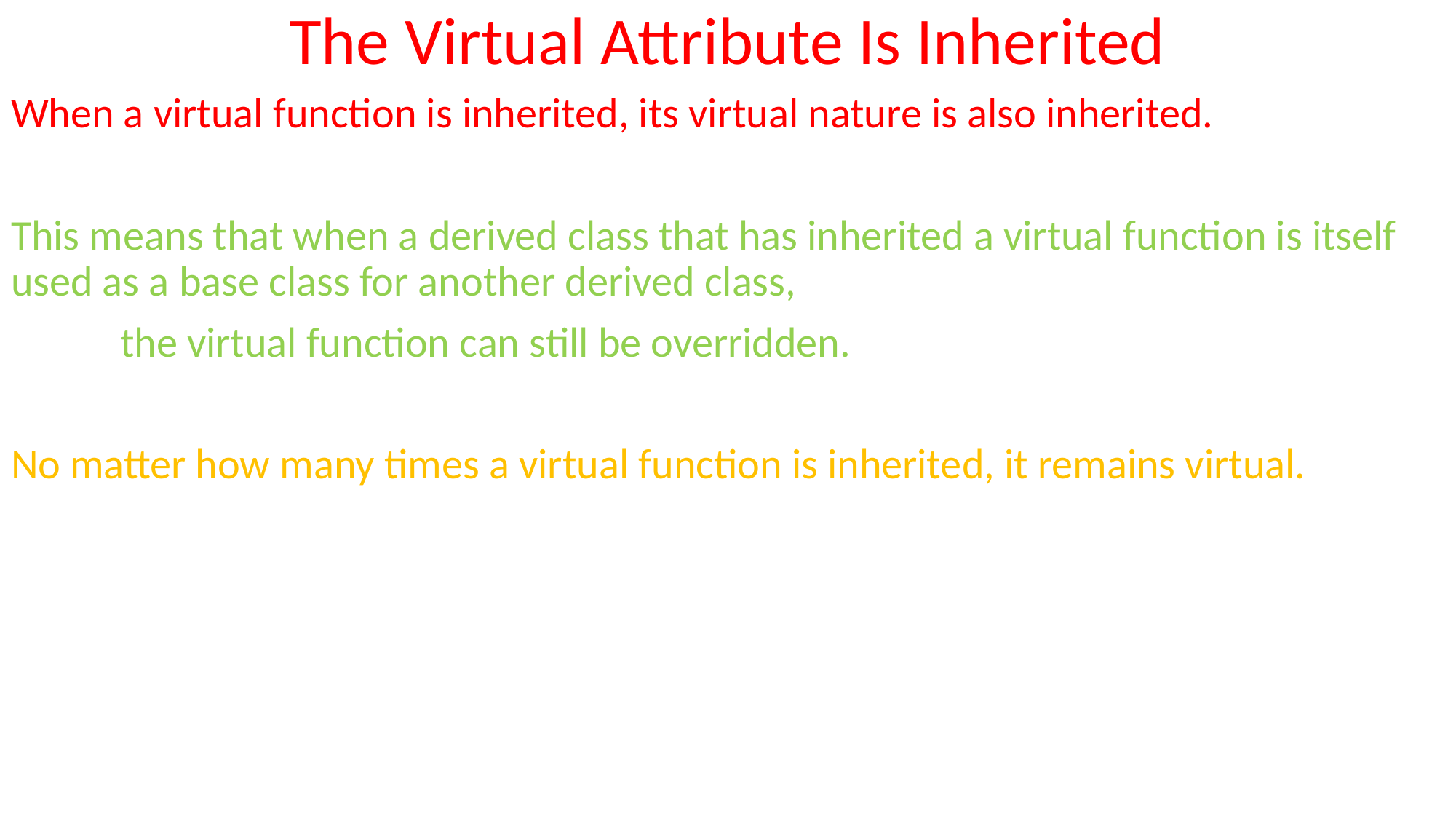

# The Virtual Attribute Is Inherited
When a virtual function is inherited, its virtual nature is also inherited.

This means that when a derived class that has inherited a virtual function is itself 	used as a base class for another derived class,
	the virtual function can still be overridden.

No matter how many times a virtual function is inherited, it remains virtual.